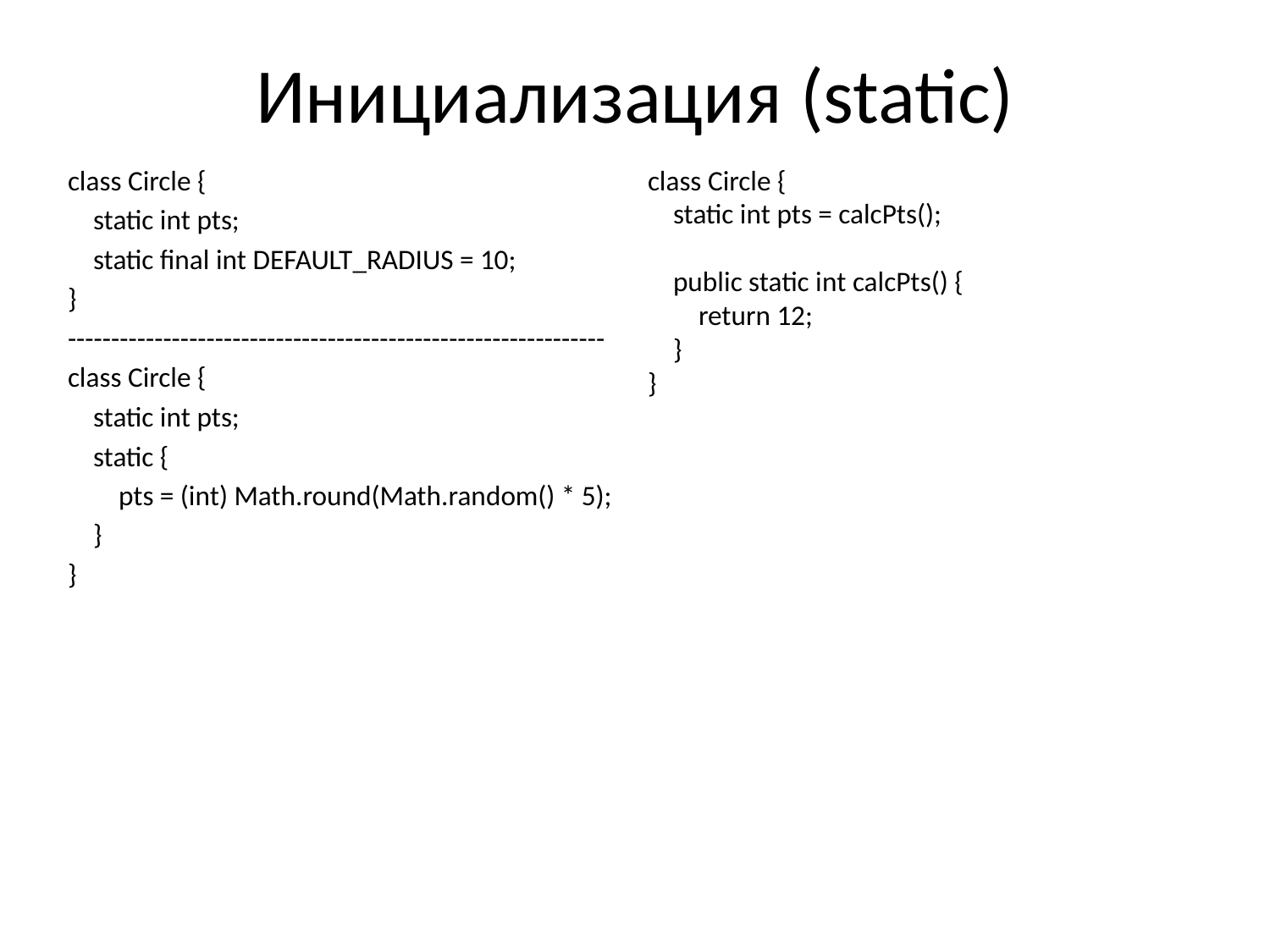

Инициализация (static)
class Circle {
    static int pts;
    static final int DEFAULT_RADIUS = 10;
}
--------------------------------------------------------------
class Circle {
    static int pts;
    static {
        pts = (int) Math.round(Math.random() * 5);
    }
}
class Circle {
    static int pts = calcPts();

    public static int calcPts() {
        return 12;
    }
}